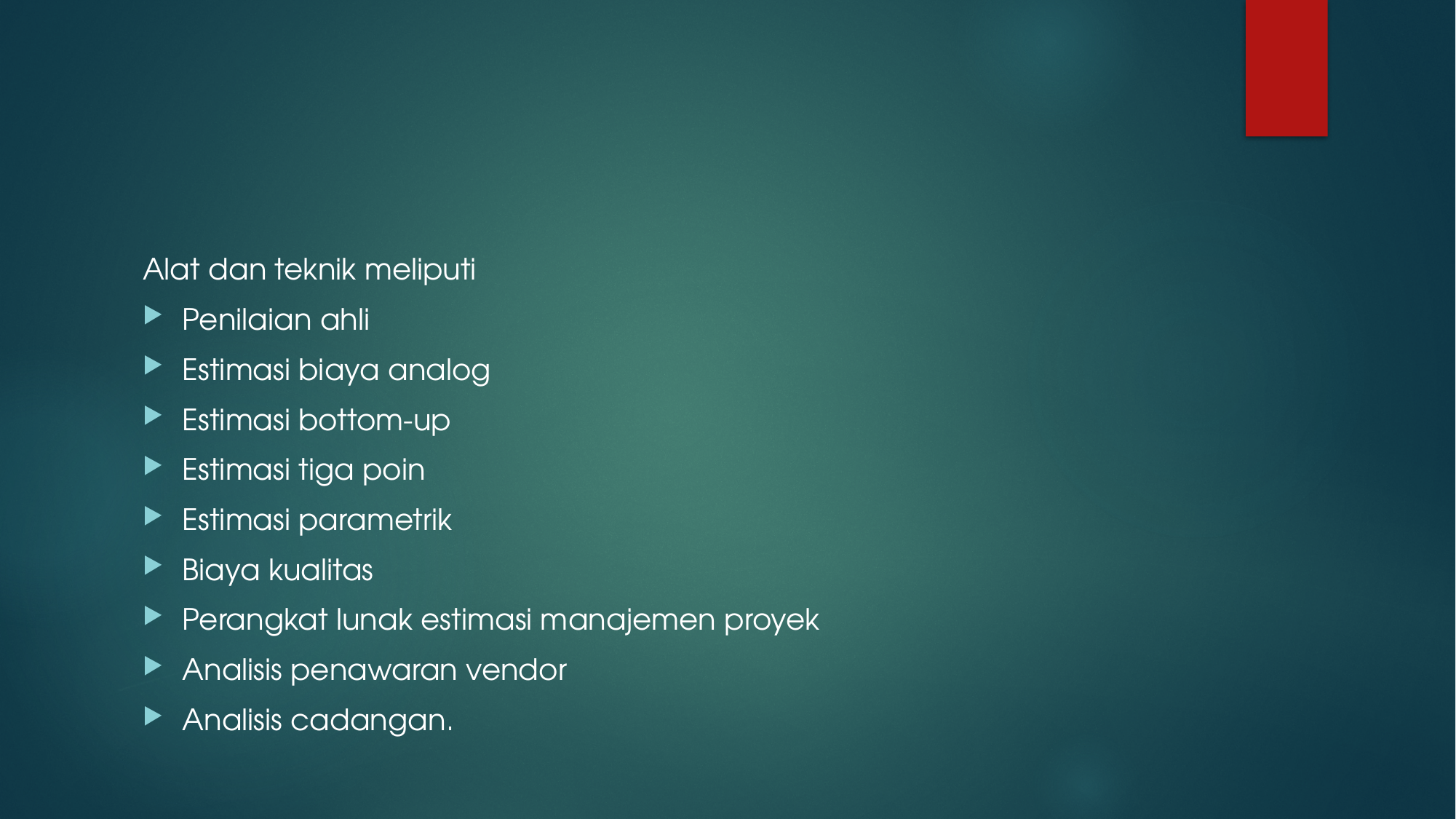

#
Alat dan teknik meliputi
Penilaian ahli
Estimasi biaya analog
Estimasi bottom-up
Estimasi tiga poin
Estimasi parametrik
Biaya kualitas
Perangkat lunak estimasi manajemen proyek
Analisis penawaran vendor
Analisis cadangan.